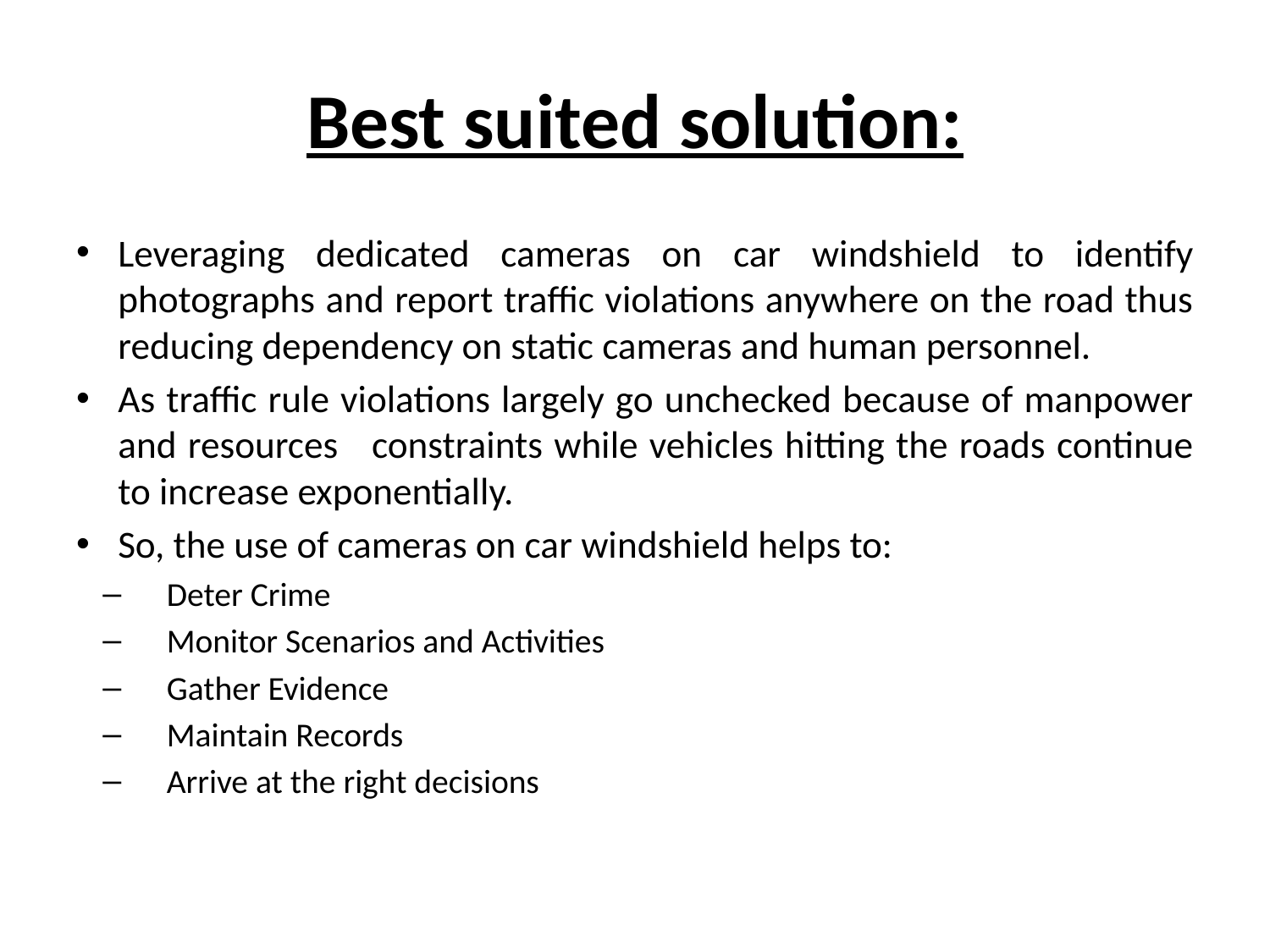

# Best suited solution:
Leveraging dedicated cameras on car windshield to identify photographs and report traffic violations anywhere on the road thus reducing dependency on static cameras and human personnel.
As traffic rule violations largely go unchecked because of manpower and resources   constraints while vehicles hitting the roads continue to increase exponentially.
So, the use of cameras on car windshield helps to:
Deter Crime
Monitor Scenarios and Activities
Gather Evidence
Maintain Records
Arrive at the right decisions